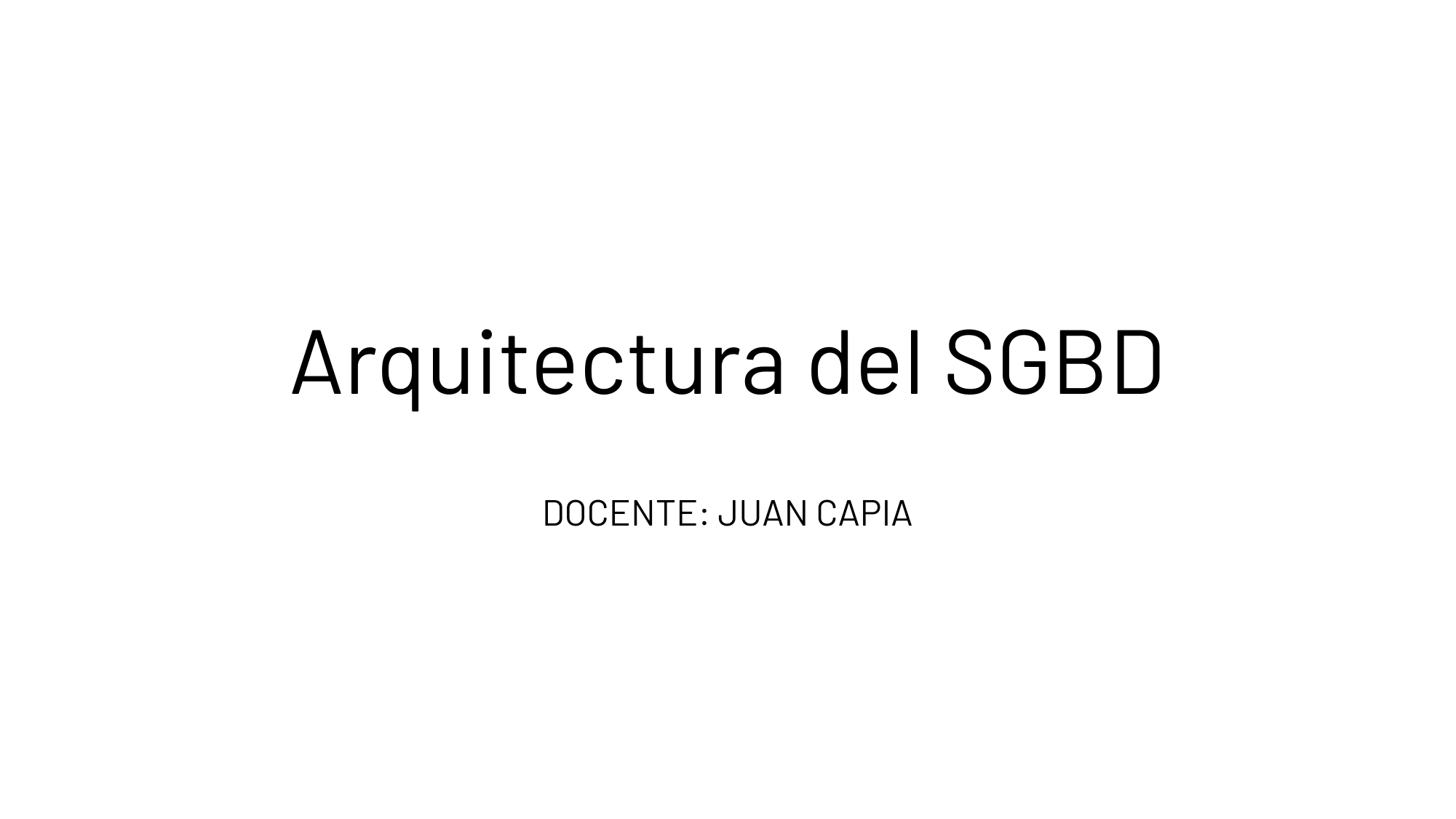

# Arquitectura del SGBD

DOCENTE: JUAN CAPIA